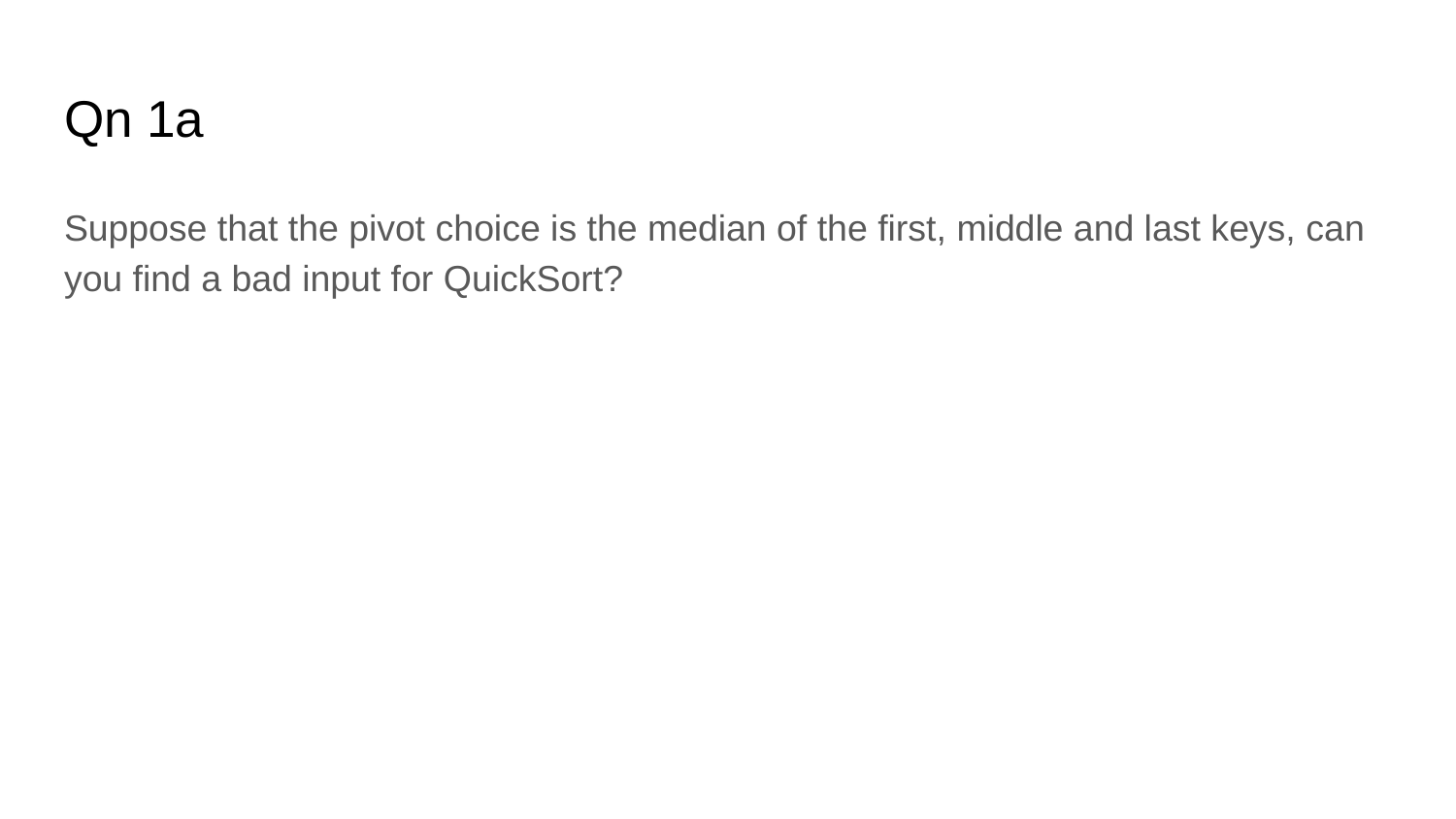

# Qn 1a
Suppose that the pivot choice is the median of the first, middle and last keys, can you find a bad input for QuickSort?